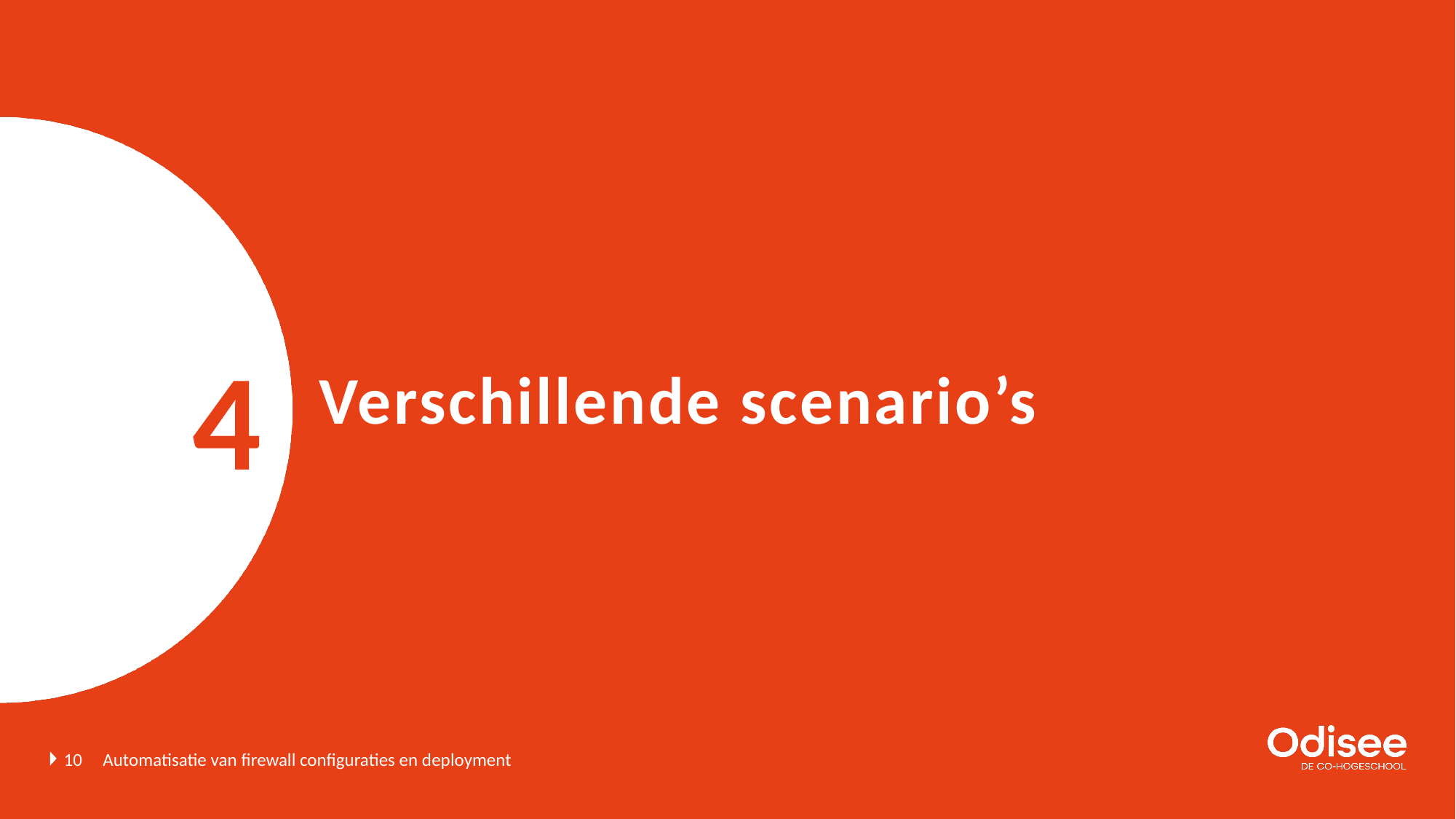

4
# Verschillende scenario’s

10
Automatisatie van firewall configuraties en deployment